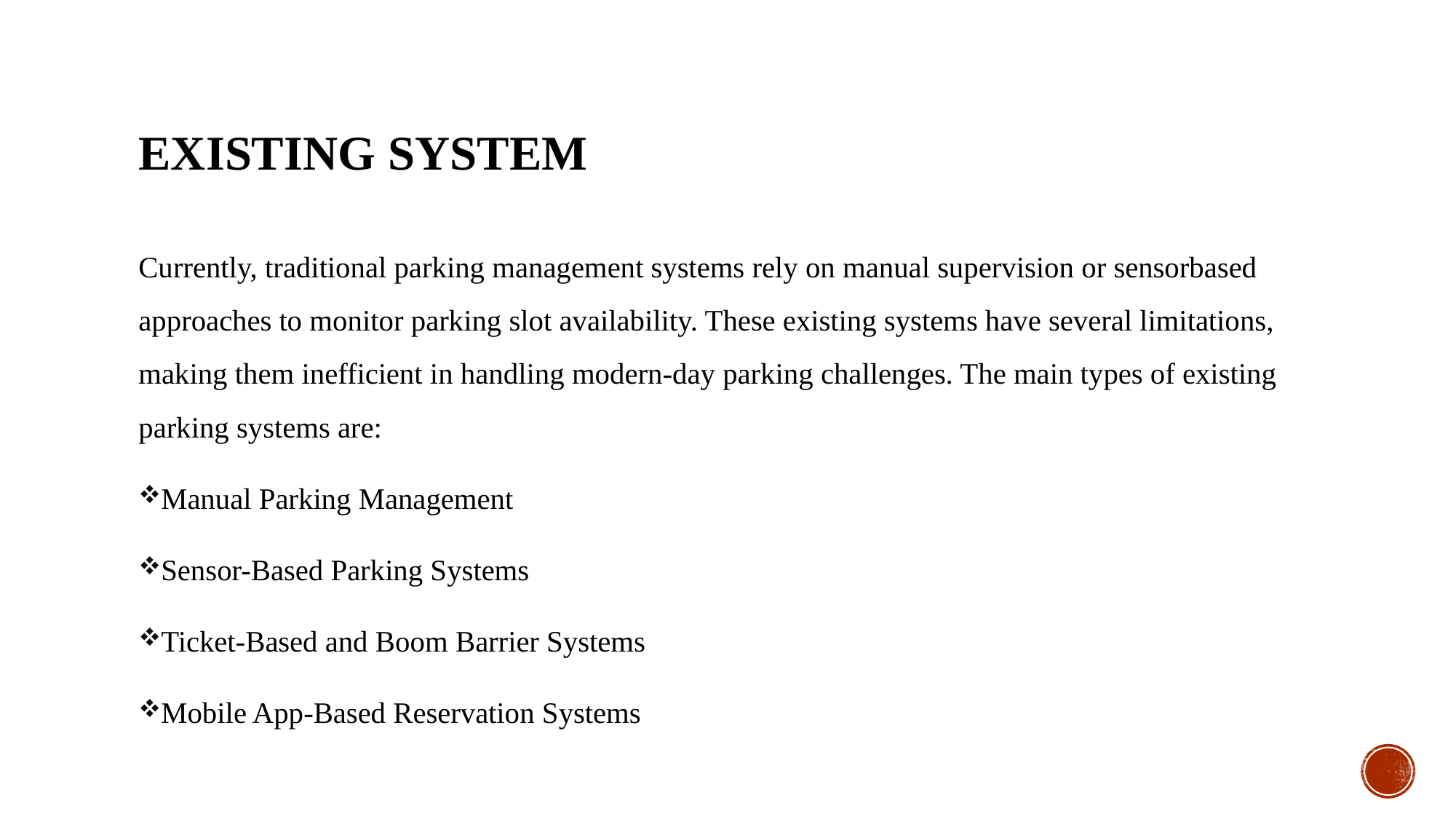

# Existing system
Currently, traditional parking management systems rely on manual supervision or sensorbased approaches to monitor parking slot availability. These existing systems have several limitations, making them inefficient in handling modern-day parking challenges. The main types of existing parking systems are:
Manual Parking Management
Sensor-Based Parking Systems
Ticket-Based and Boom Barrier Systems
Mobile App-Based Reservation Systems